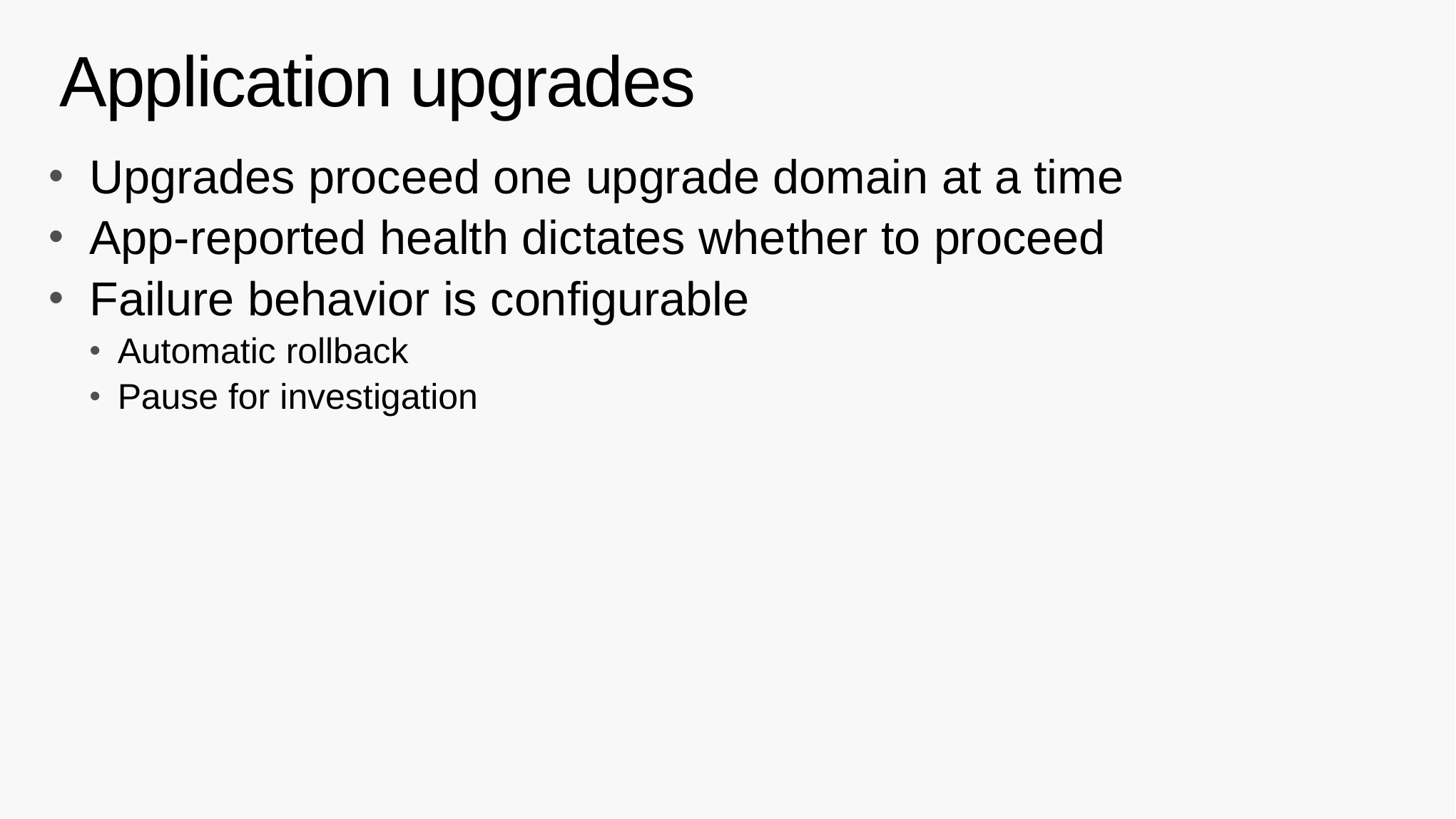

# Application upgrades
Upgrades proceed one upgrade domain at a time
App-reported health dictates whether to proceed
Failure behavior is configurable
Automatic rollback
Pause for investigation